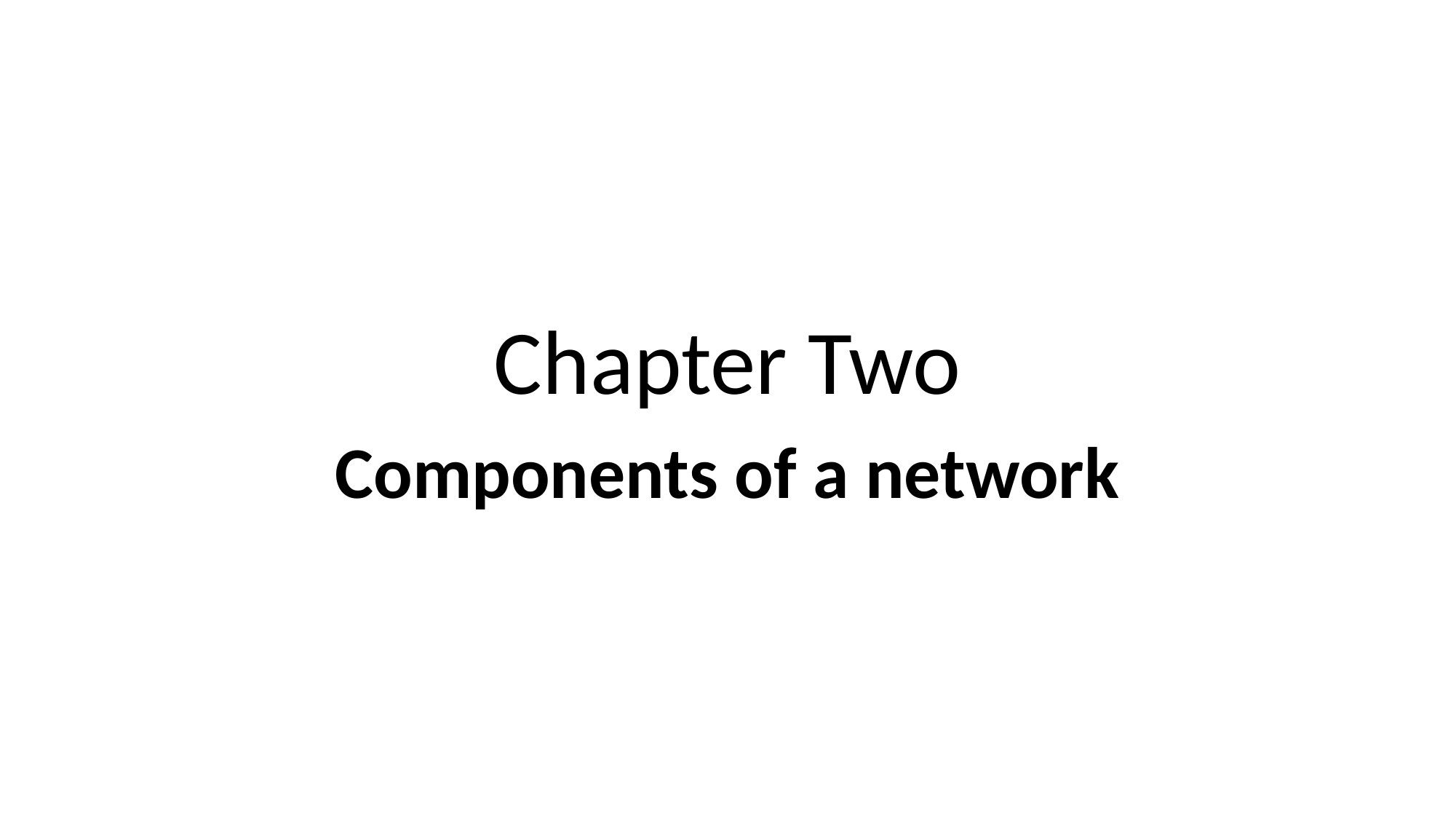

# Chapter Two
Components of a network